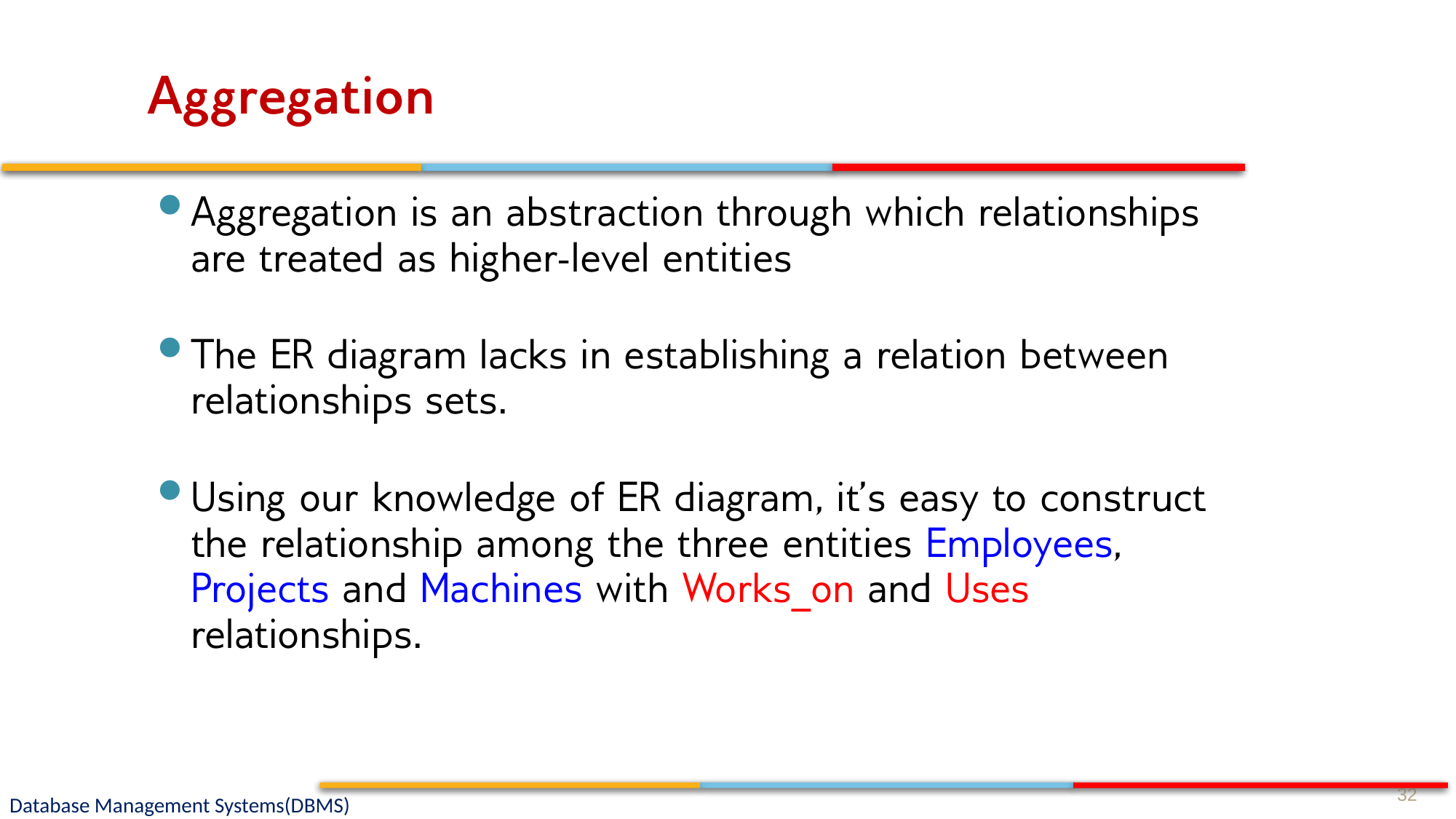

# Aggregation

Aggregation is an abstraction through which relationships are treated as higher-level entities

The ER diagram lacks in establishing a relation between relationships sets.

Using our knowledge of ER diagram, it’s easy to construct the relationship among the three entities Employees, Projects and Machines with Works_on and Uses relationships.
32

Database Management Systems(DBMS)